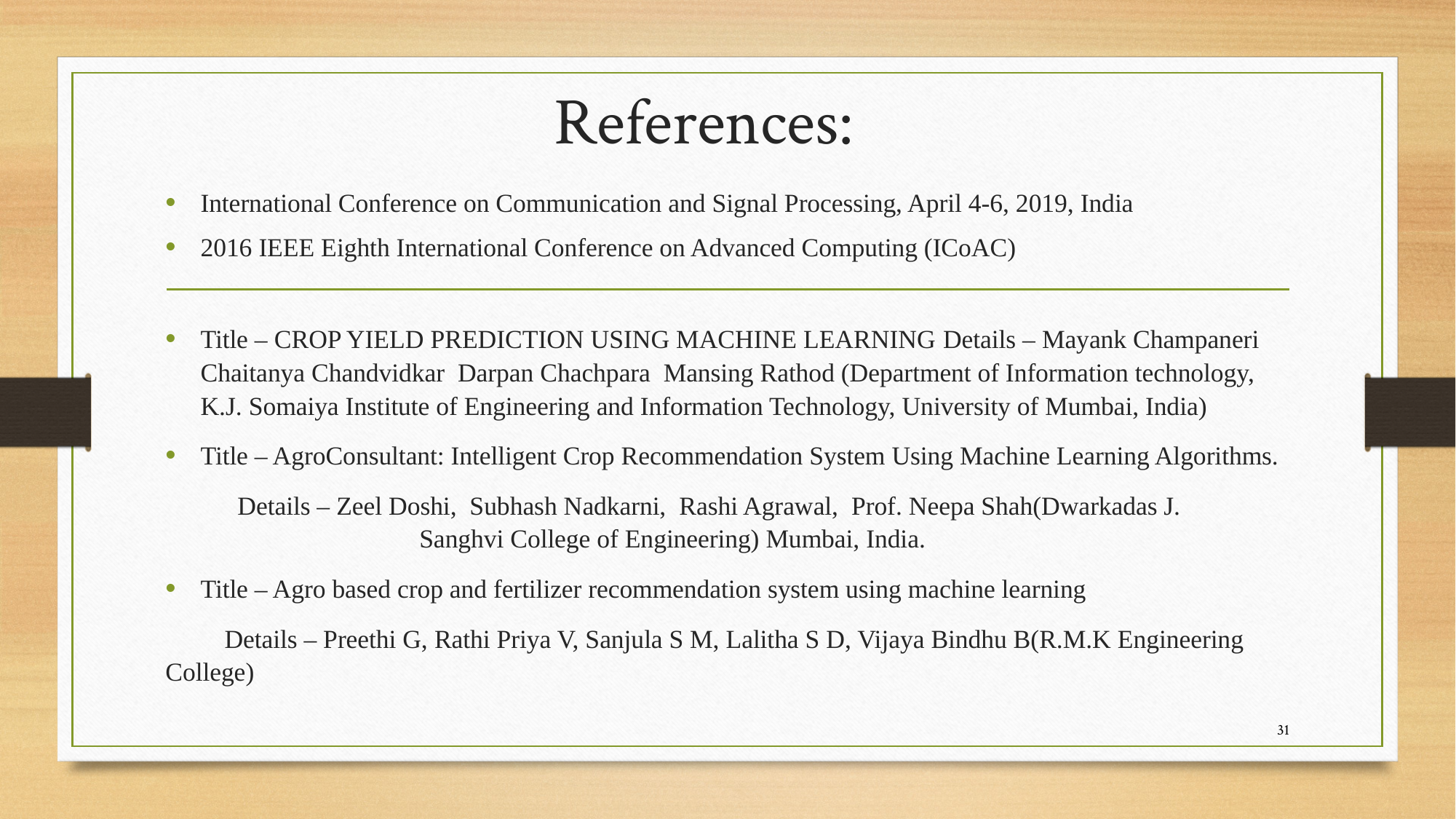

# References:
International Conference on Communication and Signal Processing, April 4-6, 2019, India
2016 IEEE Eighth International Conference on Advanced Computing (ICoAC)

Title – CROP YIELD PREDICTION USING MACHINE LEARNING Details – Mayank Champaneri Chaitanya Chandvidkar  Darpan Chachpara  Mansing Rathod (Department of Information technology, K.J. Somaiya Institute of Engineering and Information Technology, University of Mumbai, India)
Title – AgroConsultant: Intelligent Crop Recommendation System Using Machine Learning Algorithms.
           Details – Zeel Doshi,  Subhash Nadkarni,  Rashi Agrawal,  Prof. Neepa Shah(Dwarkadas J.                                                        Sanghvi College of Engineering) Mumbai, India.
Title – Agro based crop and fertilizer recommendation system using machine learning
         Details – Preethi G, Rathi Priya V, Sanjula S M, Lalitha S D, Vijaya Bindhu B(R.M.K Engineering College)

31